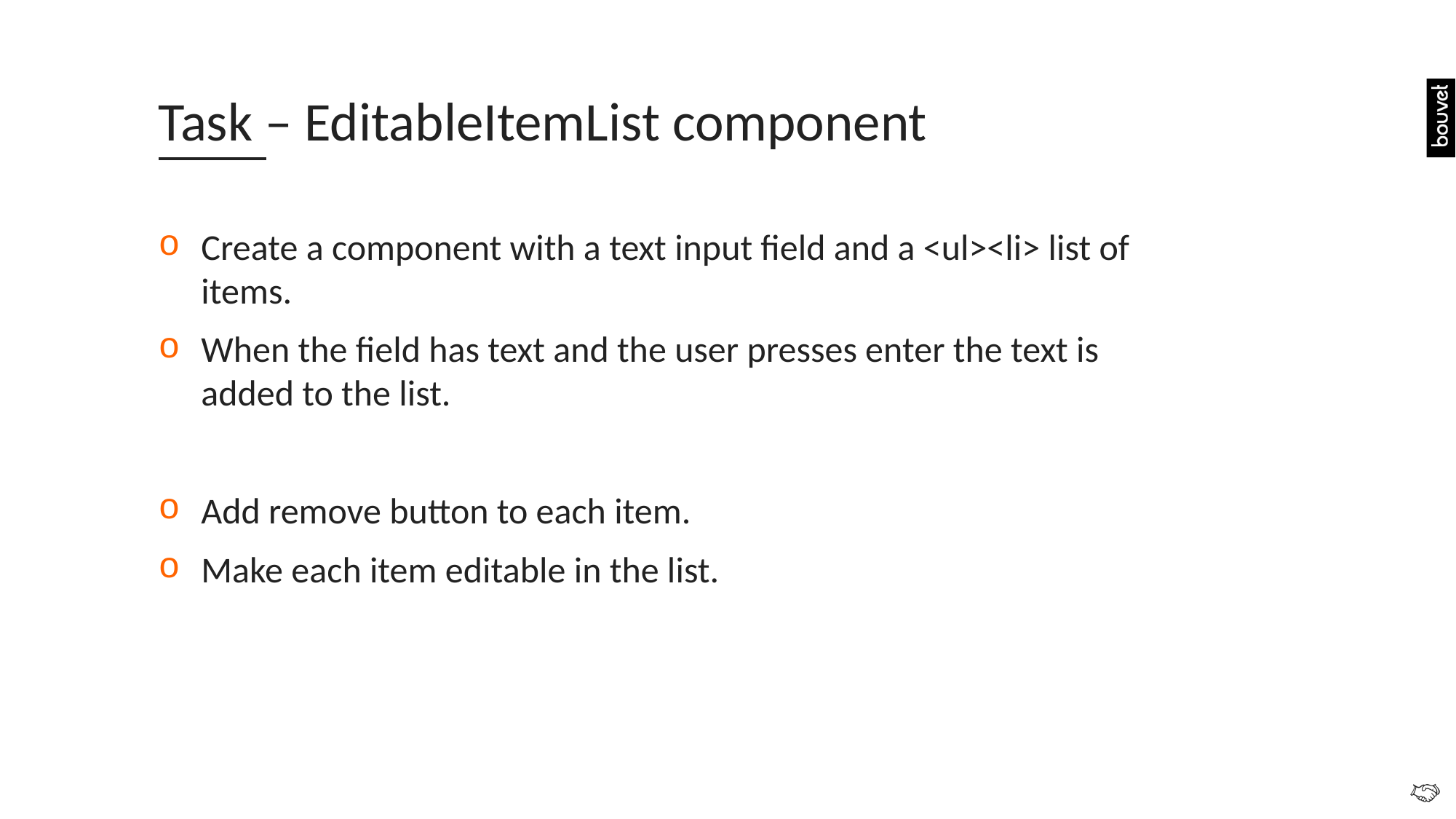

# Task – EditableItemList component
Create a component with a text input field and a <ul><li> list of items.
When the field has text and the user presses enter the text is added to the list.

Add remove button to each item.
Make each item editable in the list.
🤝